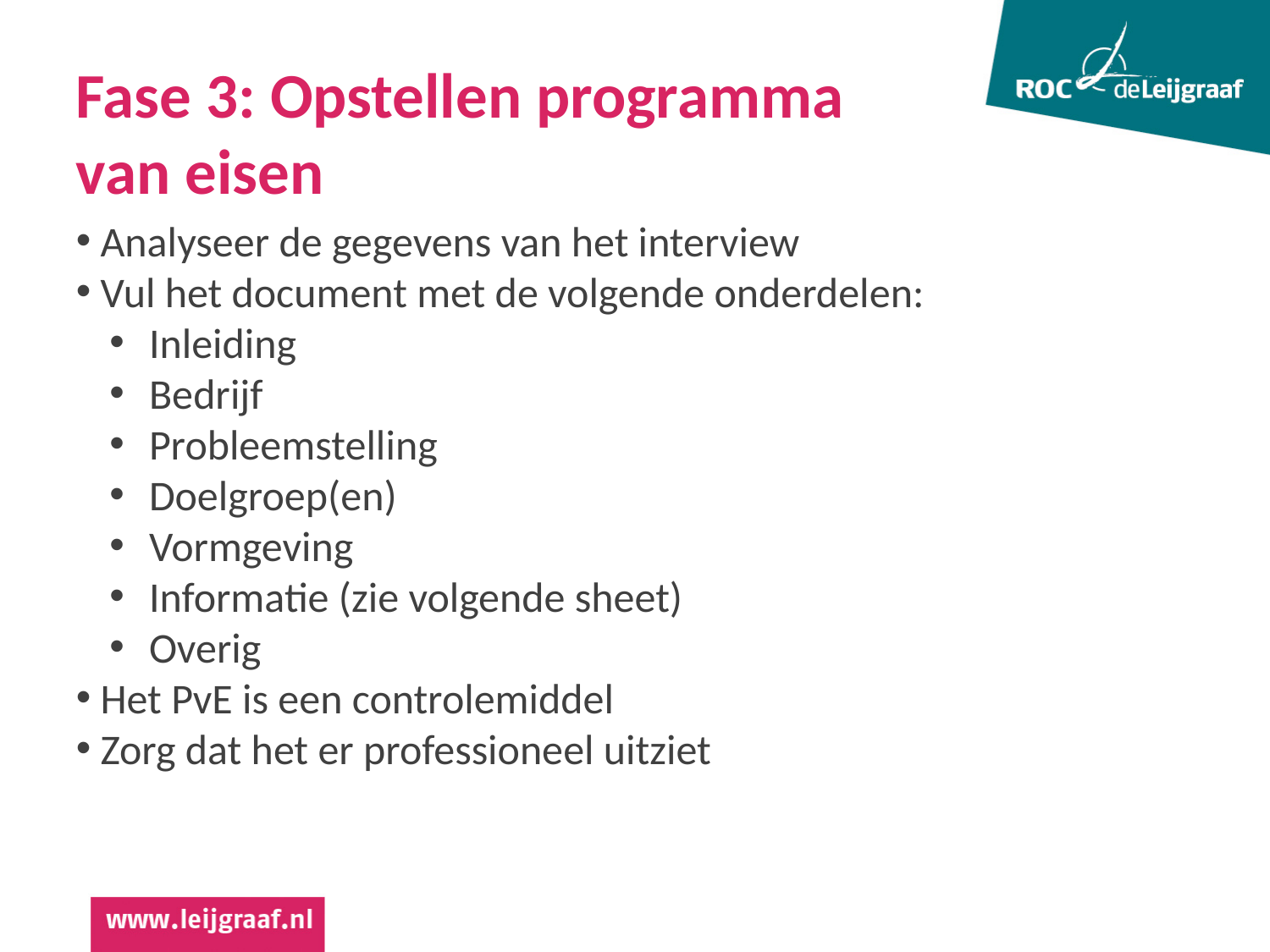

Fase 3: Opstellen programma van eisen

 Analyseer de gegevens van het interview
 Vul het document met de volgende onderdelen:
 Inleiding
 Bedrijf
 Probleemstelling
 Doelgroep(en)
 Vormgeving
 Informatie (zie volgende sheet)
 Overig
 Het PvE is een controlemiddel
 Zorg dat het er professioneel uitziet